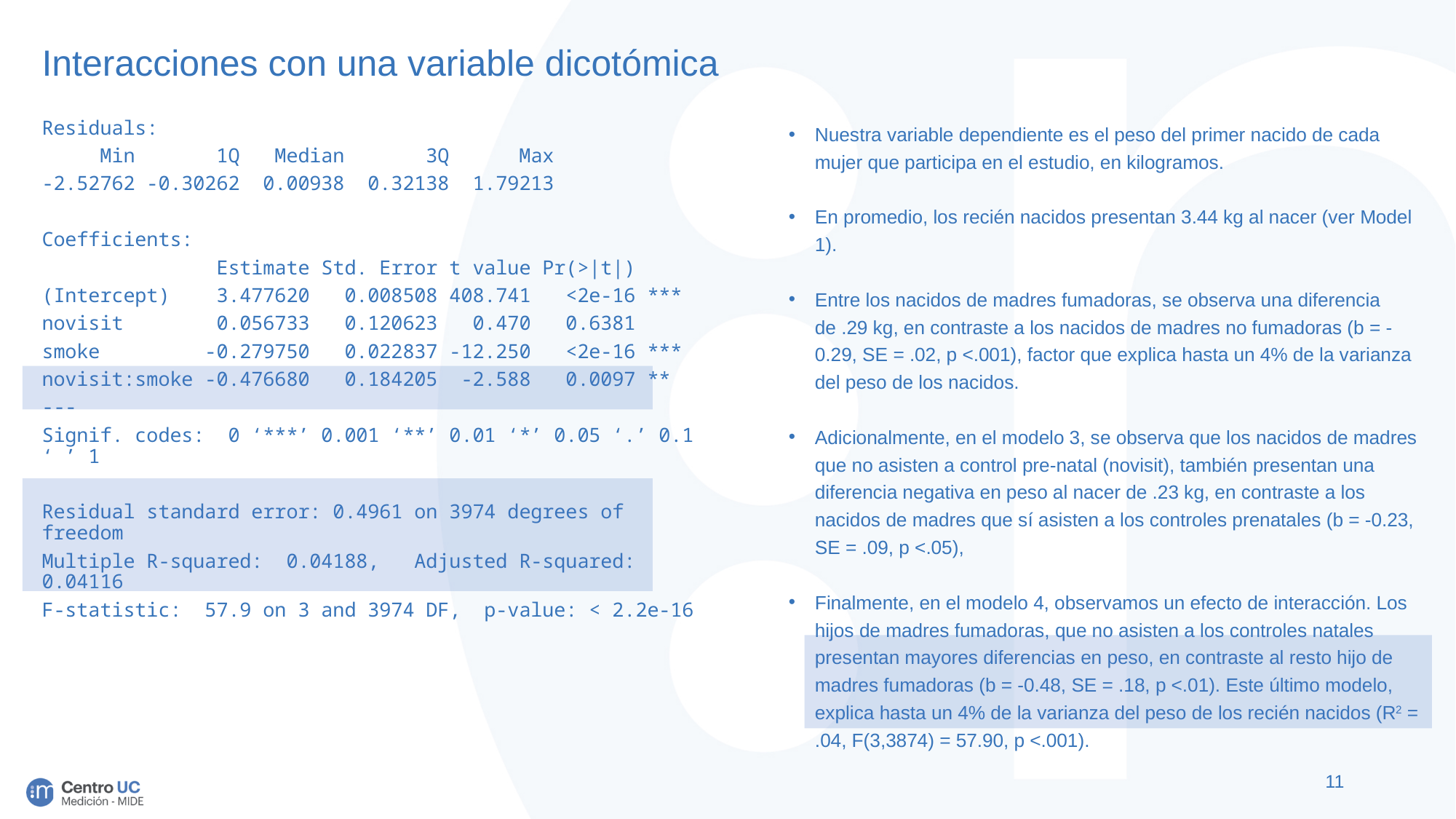

# Interacciones con una variable dicotómica
Residuals:
     Min       1Q   Median       3Q      Max
-2.52762 -0.30262  0.00938  0.32138  1.79213

Coefficients:
               Estimate Std. Error t value Pr(>|t|)
(Intercept)    3.477620   0.008508 408.741   <2e-16 ***
novisit        0.056733   0.120623   0.470   0.6381
smoke         -0.279750   0.022837 -12.250   <2e-16 ***
novisit:smoke -0.476680   0.184205  -2.588   0.0097 **
---
Signif. codes:  0 ‘***’ 0.001 ‘**’ 0.01 ‘*’ 0.05 ‘.’ 0.1 ‘ ’ 1

Residual standard error: 0.4961 on 3974 degrees of freedom
Multiple R-squared:  0.04188,   Adjusted R-squared:  0.04116
F-statistic:  57.9 on 3 and 3974 DF,  p-value: < 2.2e-16
Nuestra variable dependiente es el peso del primer nacido de cada mujer que participa en el estudio, en kilogramos.

En promedio, los recién nacidos presentan 3.44 kg al nacer (ver Model 1).

Entre los nacidos de madres fumadoras, se observa una diferencia de .29 kg, en contraste a los nacidos de madres no fumadoras (b = -0.29, SE = .02, p <.001), factor que explica hasta un 4% de la varianza del peso de los nacidos.

Adicionalmente, en el modelo 3, se observa que los nacidos de madres que no asisten a control pre-natal (novisit), también presentan una diferencia negativa en peso al nacer de .23 kg, en contraste a los nacidos de madres que sí asisten a los controles prenatales (b = -0.23, SE = .09, p <.05),

Finalmente, en el modelo 4, observamos un efecto de interacción. Los hijos de madres fumadoras, que no asisten a los controles natales presentan mayores diferencias en peso, en contraste al resto hijo de madres fumadoras (b = -0.48, SE = .18, p <.01). Este último modelo, explica hasta un 4% de la varianza del peso de los recién nacidos (R2 = .04, F(3,3874) = 57.90, p <.001).

11